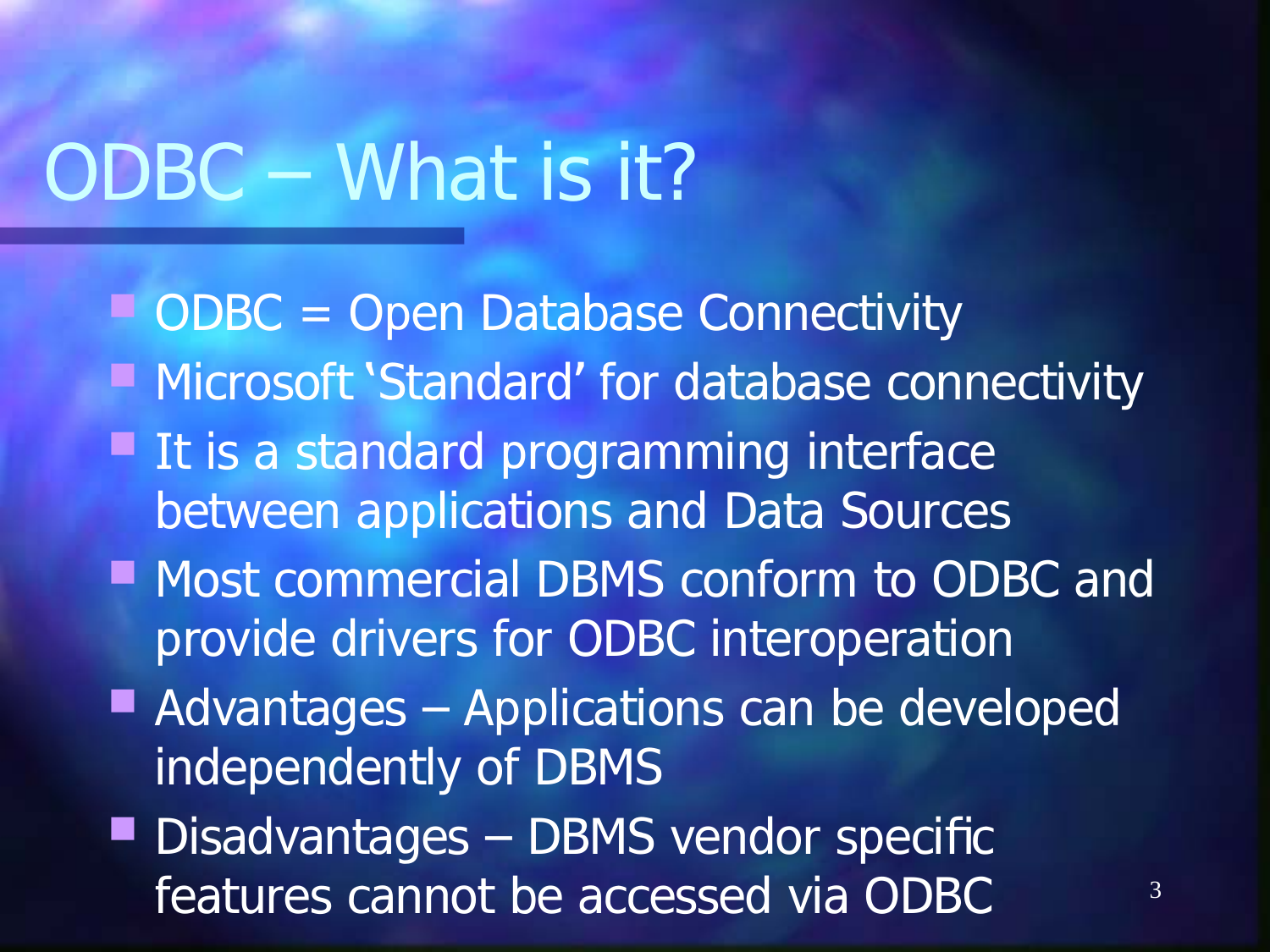

# ODBC – What is it?
ODBC = Open Database Connectivity
Microsoft ‘Standard’ for database connectivity
It is a standard programming interface between applications and Data Sources
Most commercial DBMS conform to ODBC and provide drivers for ODBC interoperation
Advantages – Applications can be developed independently of DBMS
Disadvantages – DBMS vendor specific features cannot be accessed via ODBC
3